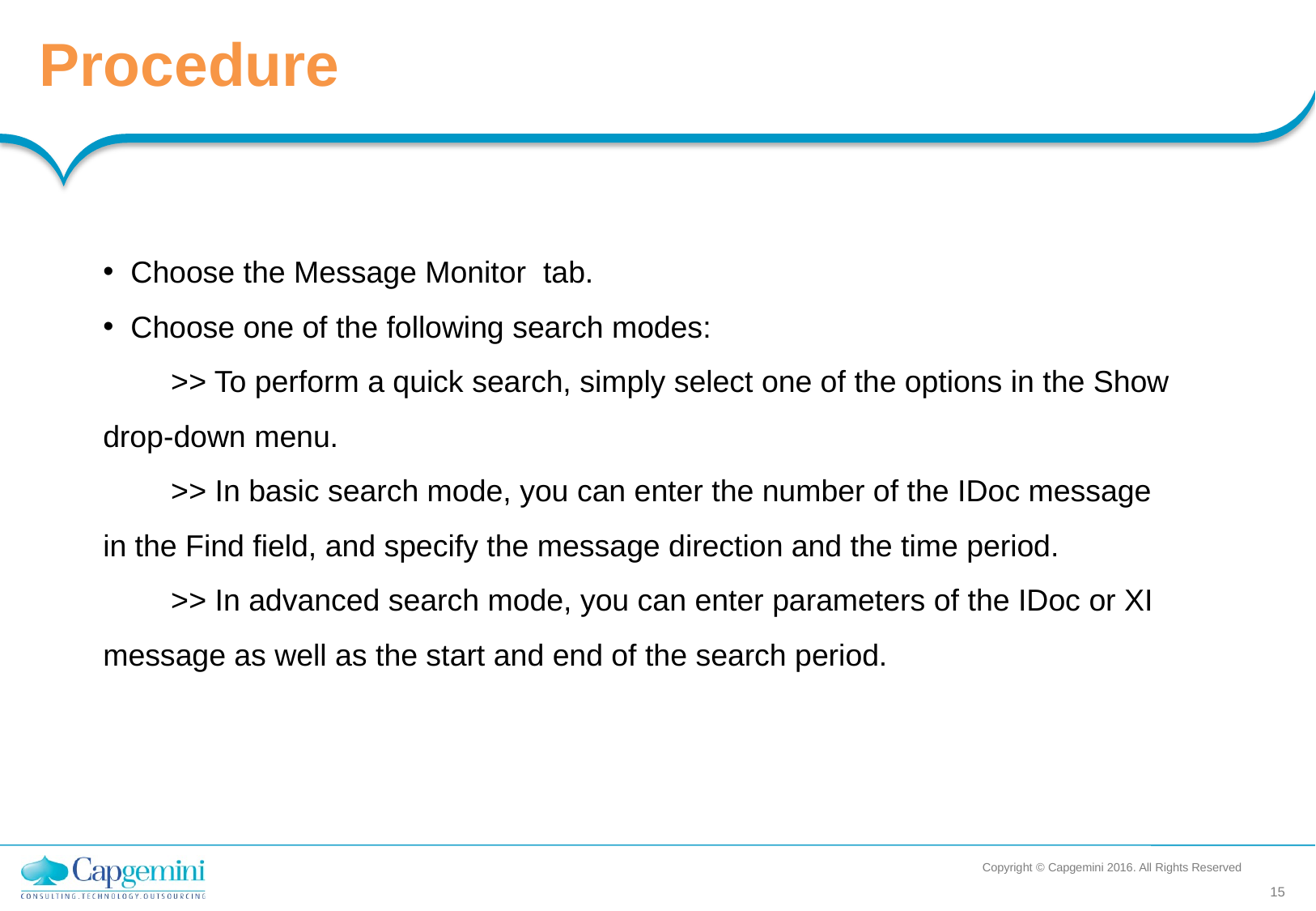

Procedure

  Choose the Message Monitor  tab.
  Choose one of the following search modes:
        >> To perform a quick search, simply select one of the options in the Show drop-down menu.
        >> In basic search mode, you can enter the number of the IDoc message in the Find field, and specify the message direction and the time period.
        >> In advanced search mode, you can enter parameters of the IDoc or XI message as well as the start and end of the search period.

Copyright © Capgemini 2016. All Rights Reserved
15